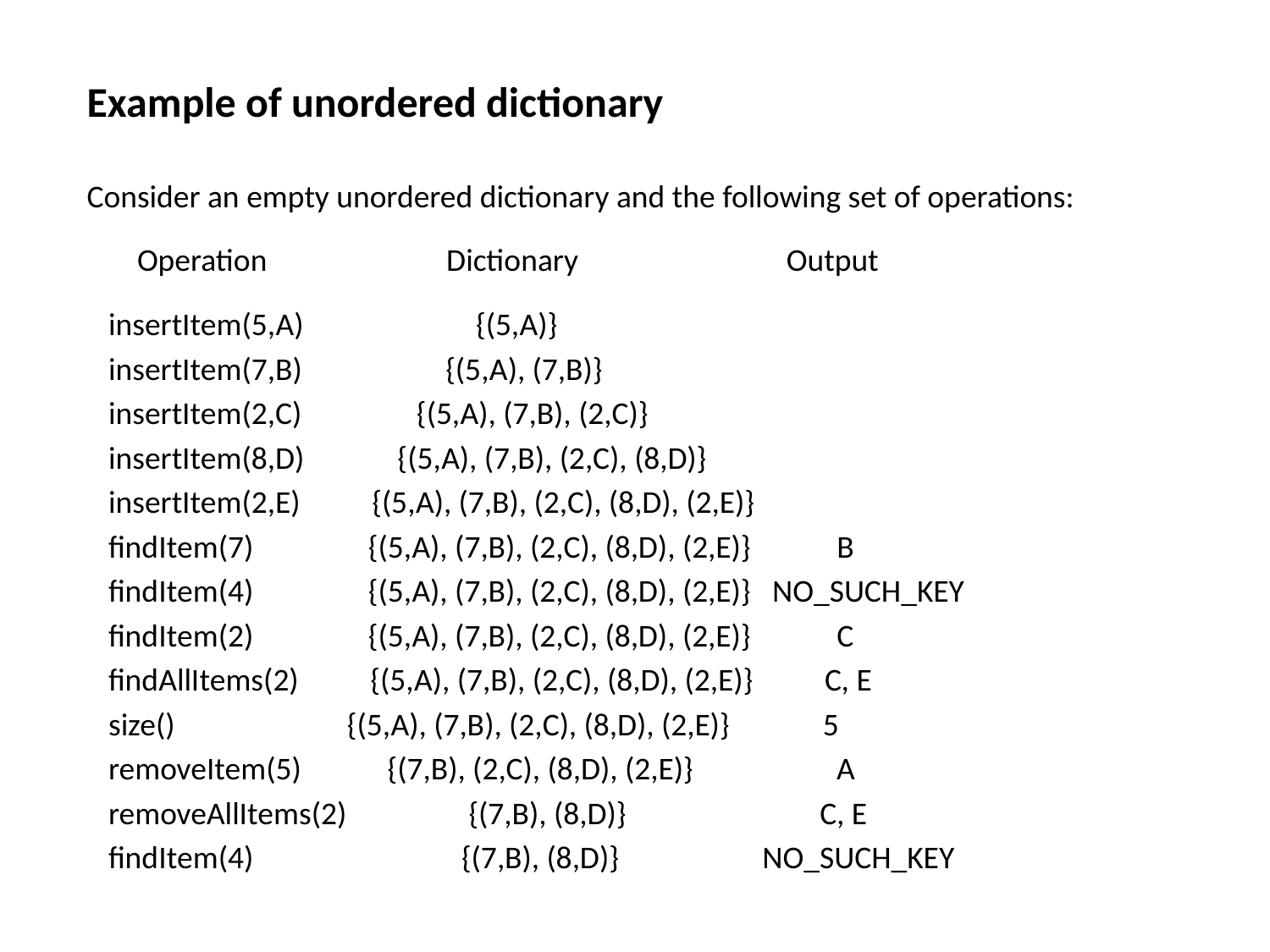

# Example of unordered dictionary
Consider an empty unordered dictionary and the following set of operations:

       Operation                         Dictionary                             Output

   insertItem(5,A)                        {(5,A)}
   insertItem(7,B)                    {(5,A), (7,B)}
   insertItem(2,C)                {(5,A), (7,B), (2,C)}
   insertItem(8,D)             {(5,A), (7,B), (2,C), (8,D)}
   insertItem(2,E)          {(5,A), (7,B), (2,C), (8,D), (2,E)}
   findItem(7)                {(5,A), (7,B), (2,C), (8,D), (2,E)}            B
   findItem(4)                {(5,A), (7,B), (2,C), (8,D), (2,E)}   NO_SUCH_KEY
   findItem(2)                {(5,A), (7,B), (2,C), (8,D), (2,E)}            C
   findAllItems(2)          {(5,A), (7,B), (2,C), (8,D), (2,E)}          C, E
   size()                        {(5,A), (7,B), (2,C), (8,D), (2,E)}             5
   removeItem(5)            {(7,B), (2,C), (8,D), (2,E)}                    A
   removeAllItems(2)                 {(7,B), (8,D)}                           C, E
   findItem(4)                             {(7,B), (8,D)}                    NO_SUCH_KEY